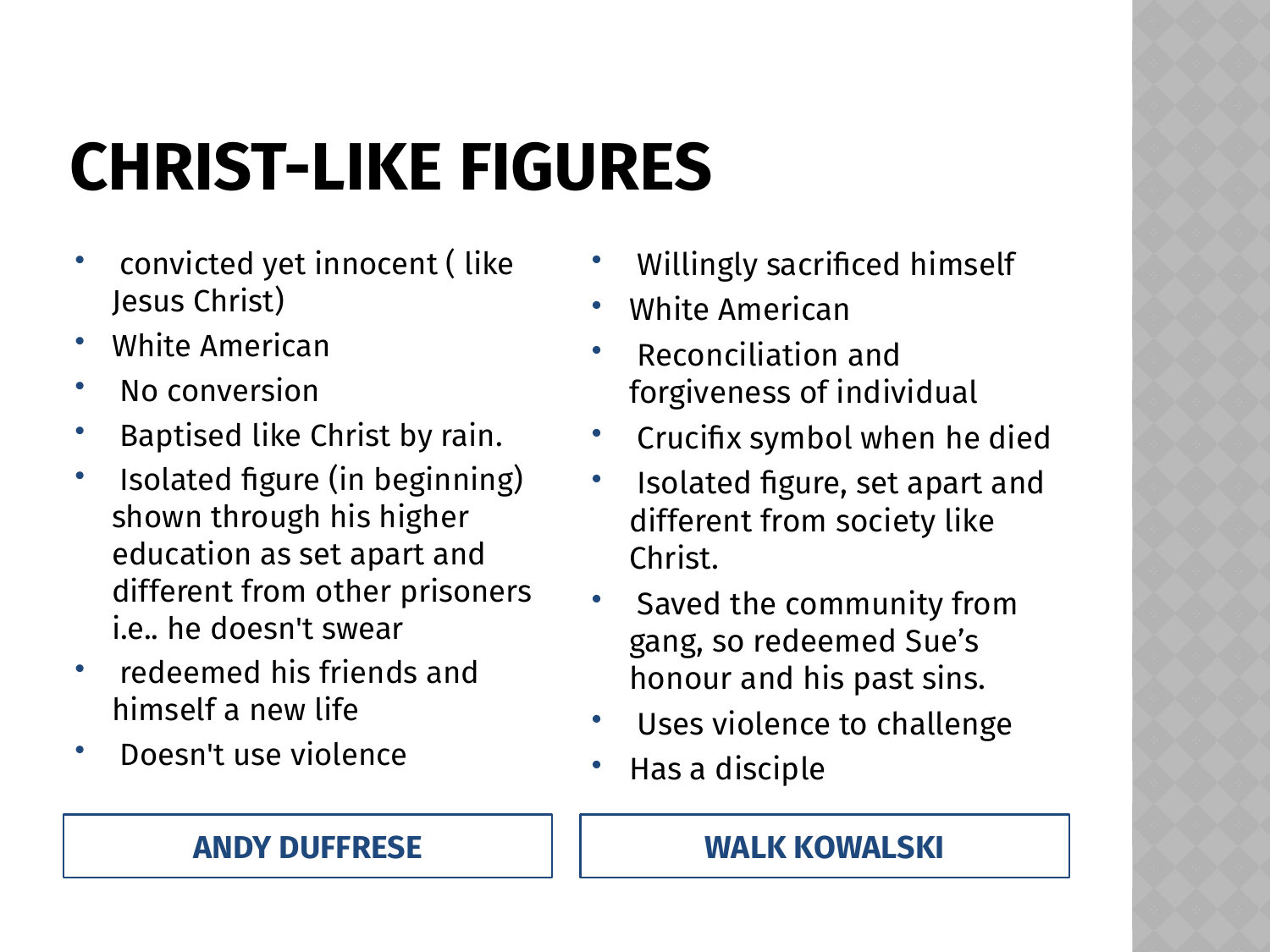

# Christ-Like Figures
 convicted yet innocent ( like Jesus Christ)
White American
 No conversion
 Baptised like Christ by rain.
 Isolated figure (in beginning) shown through his higher education as set apart and different from other prisoners i.e.. he doesn't swear
 redeemed his friends and himself a new life
 Doesn't use violence

 Willingly sacrificed himself
White American
 Reconciliation and forgiveness of individual
 Crucifix symbol when he died
 Isolated figure, set apart and different from society like Christ.
 Saved the community from gang, so redeemed Sue’s honour and his past sins.
 Uses violence to challenge
Has a disciple
ANDY DUFFRESE
WALK KOWALSKI